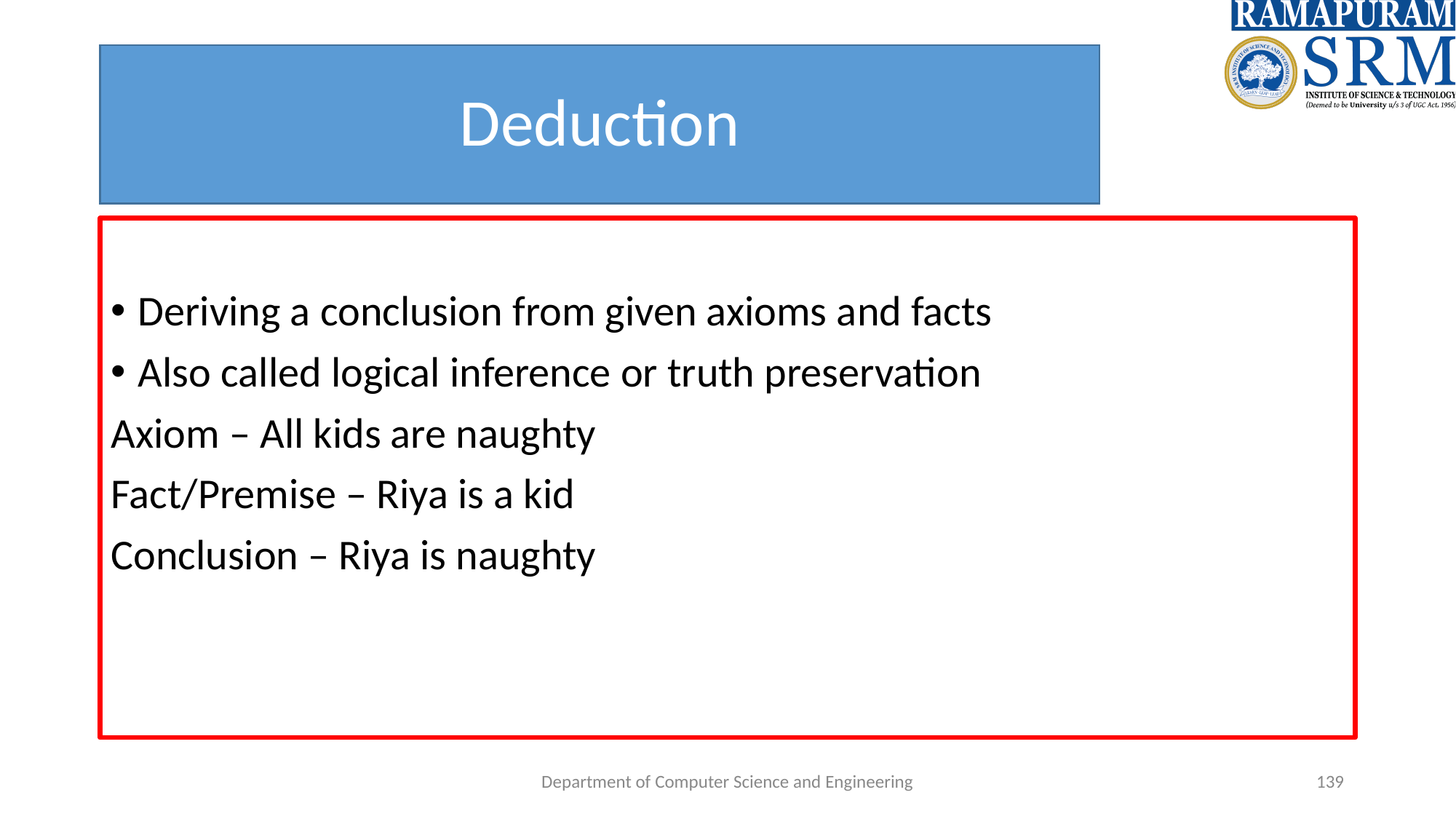

# Deduction

Deriving a conclusion from given axioms and facts
Also called logical inference or truth preservation
Axiom – All kids are naughty
Fact/Premise – Riya is a kid
Conclusion – Riya is naughty

Department of Computer Science and Engineering
139